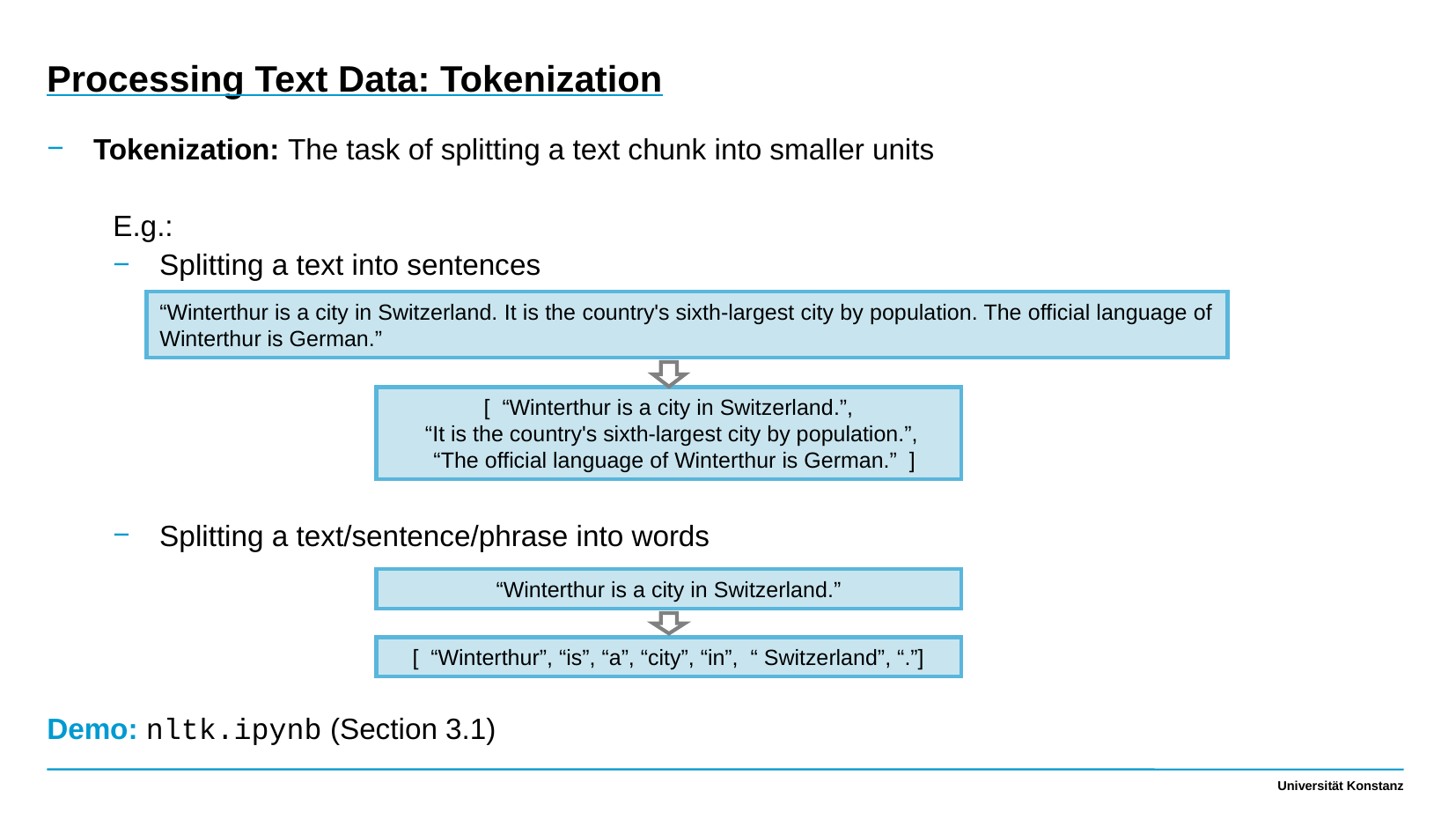

Processing Text Data: Tokenization
Tokenization: The task of splitting a text chunk into smaller units

E.g.:
Splitting a text into sentences

Splitting a text/sentence/phrase into words

Demo: nltk.ipynb (Section 3.1)

“Winterthur is a city in Switzerland. It is the country's sixth-largest city by population. The official language of Winterthur is German.”

[  “Winterthur is a city in Switzerland.”,
  “It is the country's sixth-largest city by population.”,
  “The official language of Winterthur is German.”  ]
“Winterthur is a city in Switzerland.”

[  “Winterthur”, “is”, “a”, “city”, “in”,  “ Switzerland”, “.”]